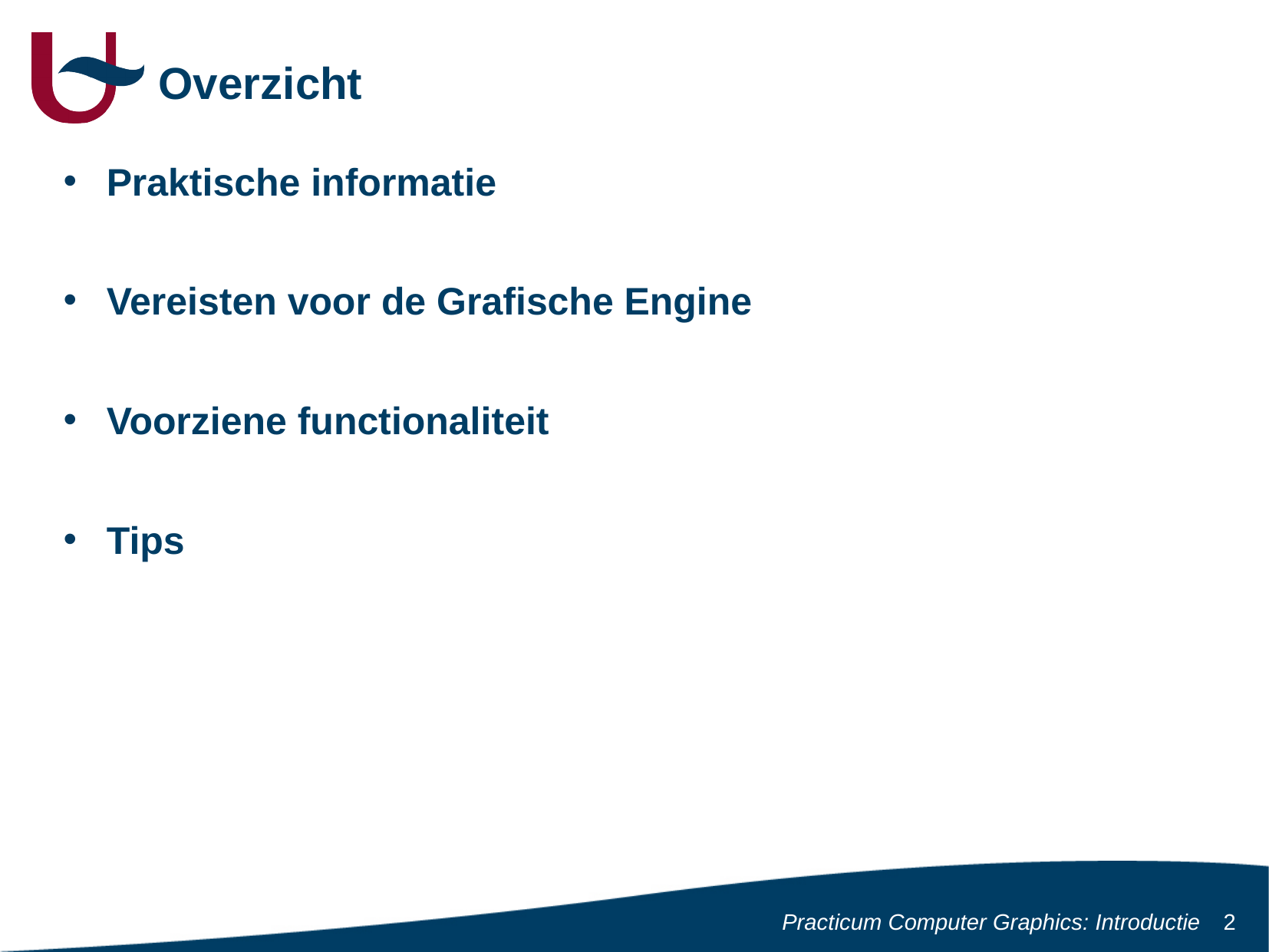

# Overzicht
Praktische informatie

Vereisten voor de Grafische Engine

Voorziene functionaliteit

Tips
Practicum Computer Graphics: Introductie
2